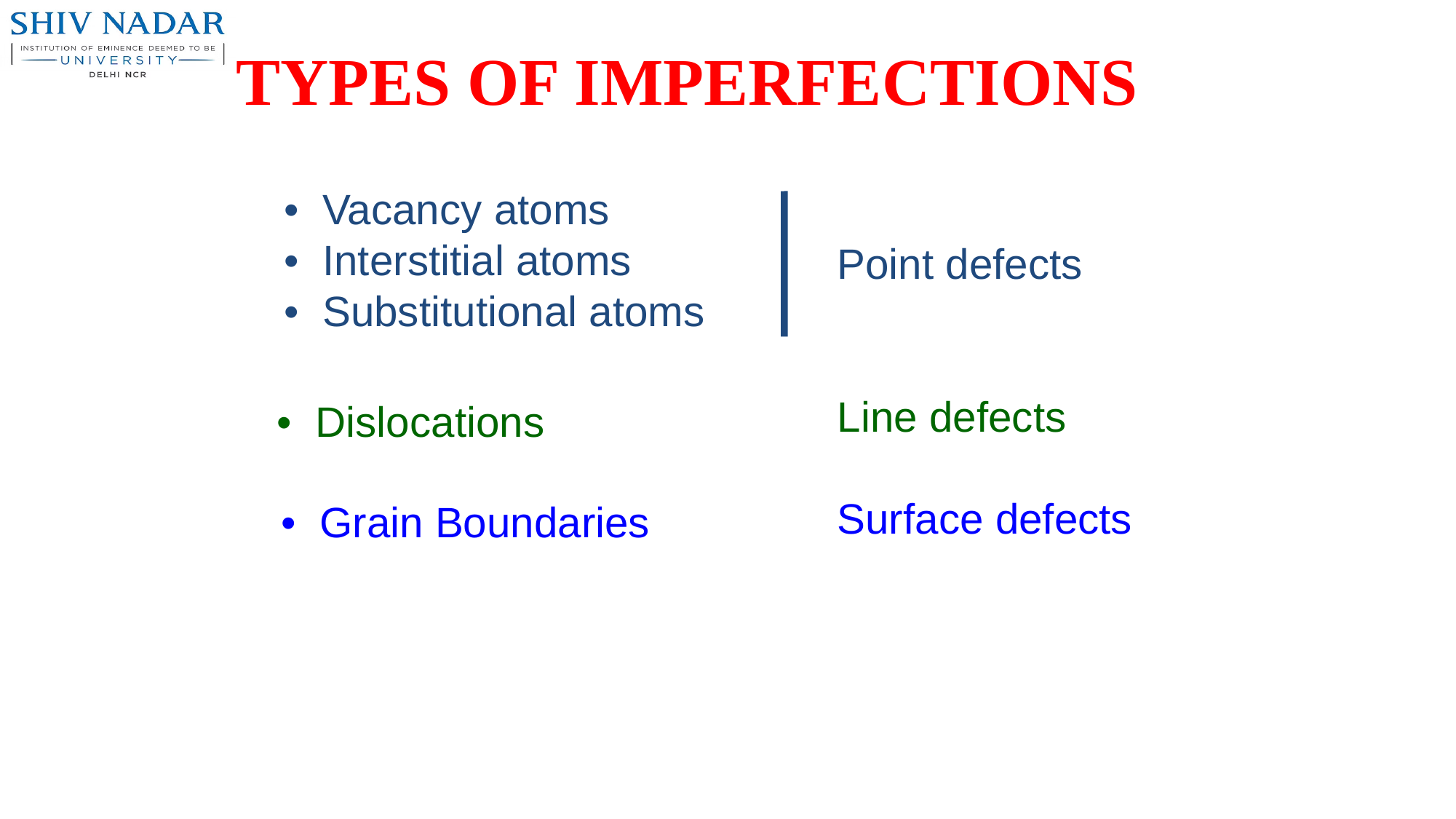

TYPES OF IMPERFECTIONS
•  Vacancy atoms
•  Interstitial atoms
•  Substitutional atoms

Point defects

Line defects

Surface defects
•  Dislocations
•  Grain Boundaries